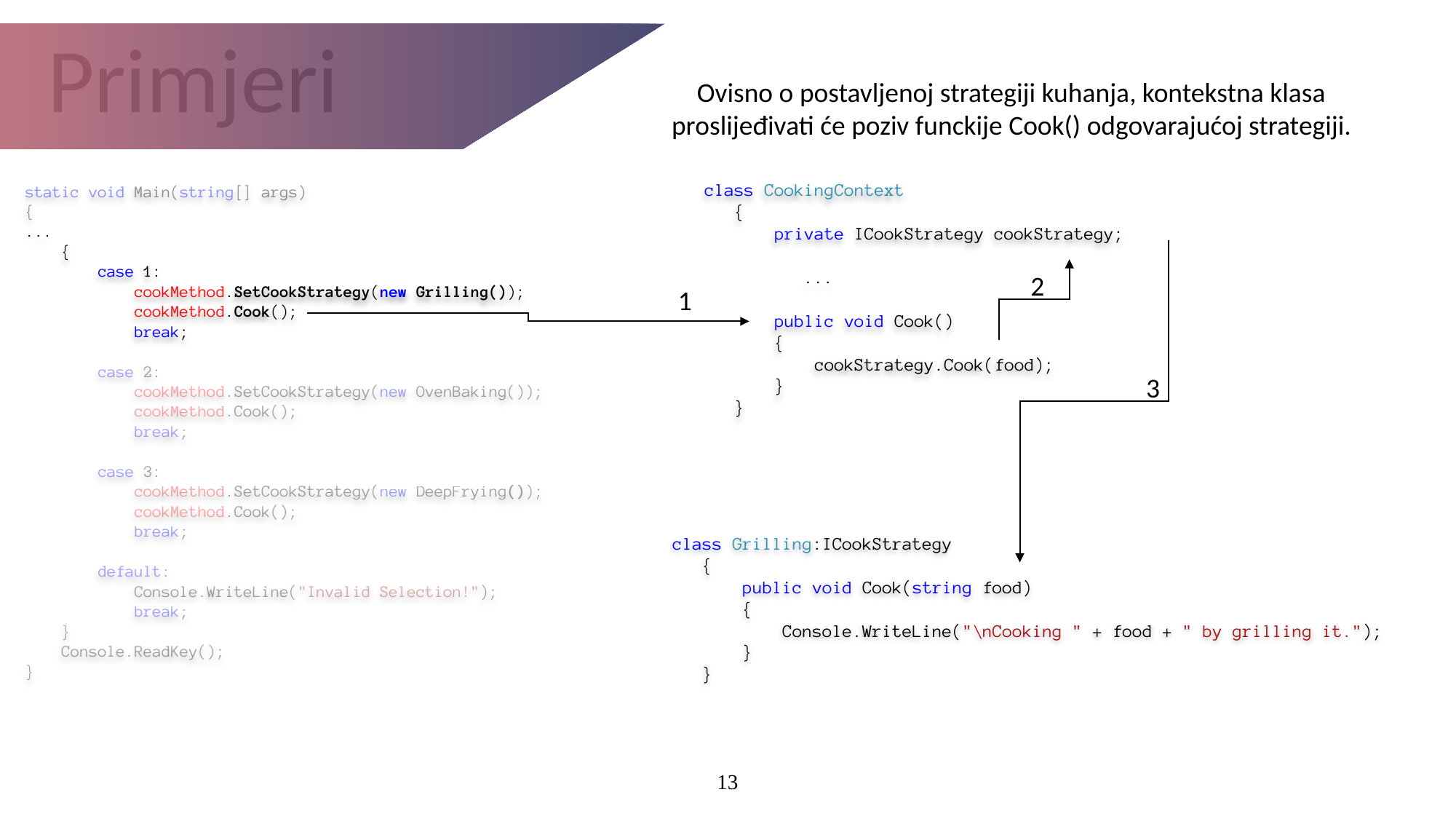

Primjeri
Ovisno o postavljenoj strategiji kuhanja, kontekstna klasa proslijeđivati će poziv funckije Cook() odgovarajućoj strategiji.
 class CookingContext
    {
        private ICookStrategy cookStrategy;

	...

        public void Cook()
        {
            cookStrategy.Cook(food);
        }
    }
static void Main(string[] args)
{
...
    {
        case 1:
            cookMethod.SetCookStrategy(new Grilling());
            cookMethod.Cook();
            break;

        case 2:
            cookMethod.SetCookStrategy(new OvenBaking());
            cookMethod.Cook();
            break;

        case 3:
            cookMethod.SetCookStrategy(new DeepFrying());
            cookMethod.Cook();
            break;

        default:
            Console.WriteLine("Invalid Selection!");
            break;
    }
    Console.ReadKey();
}
2
1
3
 class Grilling:ICookStrategy
    {
        public void Cook(string food)
        {
            Console.WriteLine("\nCooking " + food + " by grilling it.");
        }
    }
13